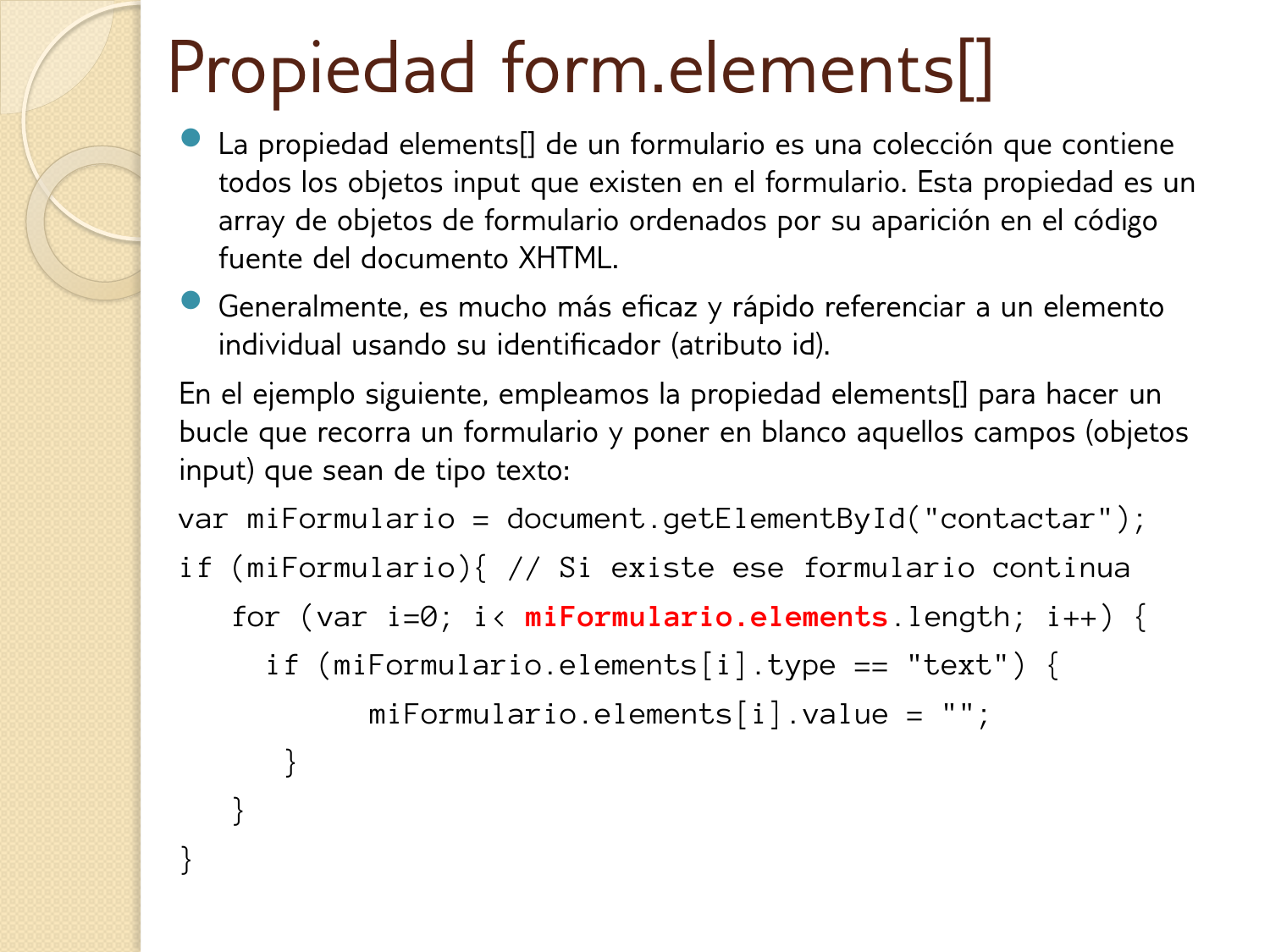

# Propiedad form.elements[]
La propiedad elements[] de un formulario es una colección que contiene todos los objetos input que existen en el formulario. Esta propiedad es un array de objetos de formulario ordenados por su aparición en el código fuente del documento XHTML.
Generalmente, es mucho más eficaz y rápido referenciar a un elemento individual usando su identificador (atributo id).
En el ejemplo siguiente, empleamos la propiedad elements[] para hacer un bucle que recorra un formulario y poner en blanco aquellos campos (objetos input) que sean de tipo texto:
var miFormulario = document.getElementById("contactar");
if (miFormulario){ // Si existe ese formulario continua
   for (var i=0; i< miFormulario.elements.length; i++) {
     if (miFormulario.elements[i].type == "text") {
           miFormulario.elements[i].value = "";
      }
   }
}